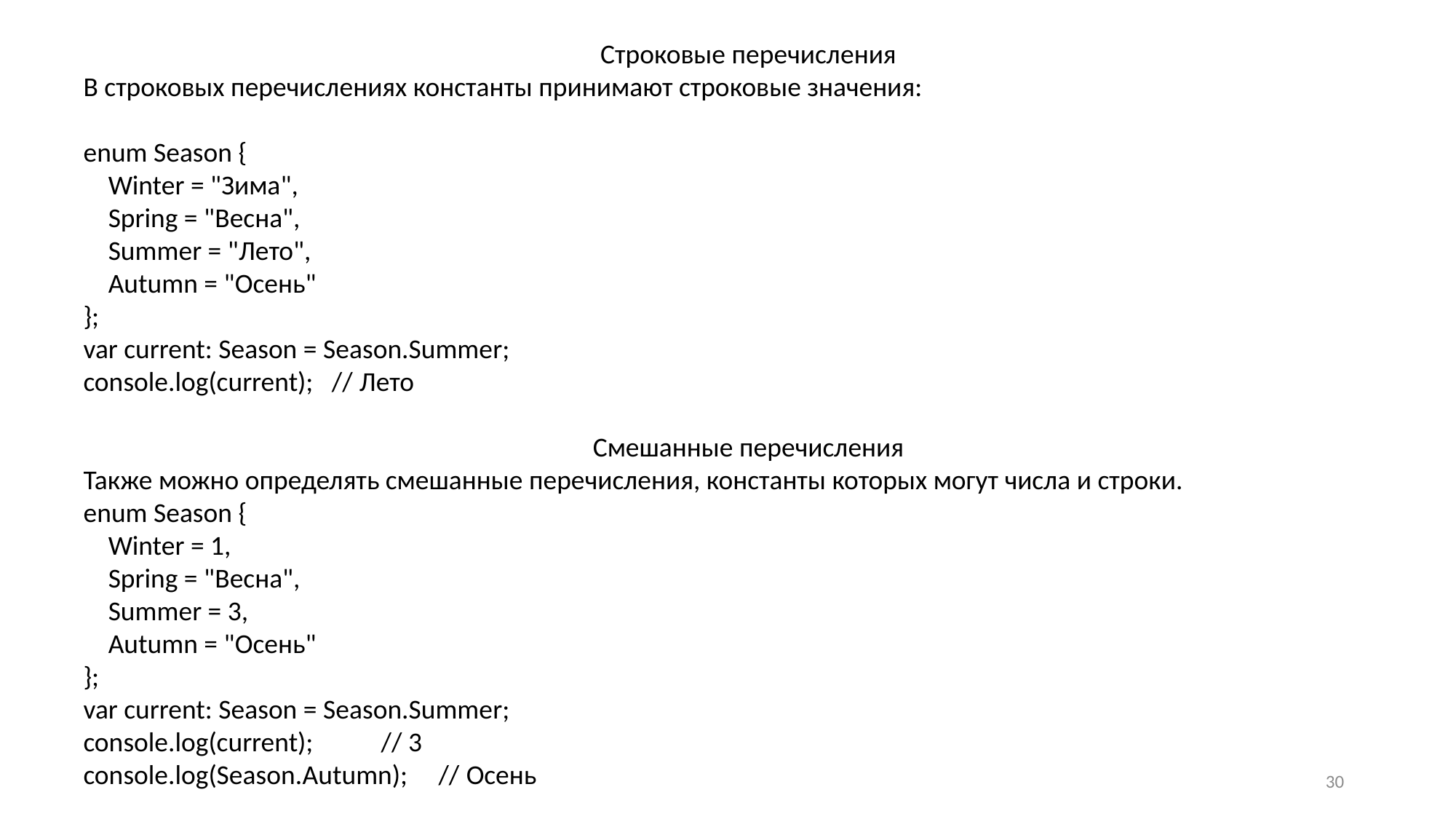

Строковые перечисления
В строковых перечислениях константы принимают строковые значения:

enum Season {
    Winter = "Зима",
    Spring = "Весна",
    Summer = "Лето",
    Autumn = "Осень"
};
var current: Season = Season.Summer;
console.log(current);   // Лето

Смешанные перечисления
Также можно определять смешанные перечисления, константы которых могут числа и строки.
enum Season {
    Winter = 1,
    Spring = "Весна",
    Summer = 3,
    Autumn = "Осень"
};
var current: Season = Season.Summer;
console.log(current);           // 3
console.log(Season.Autumn);     // Осень
30